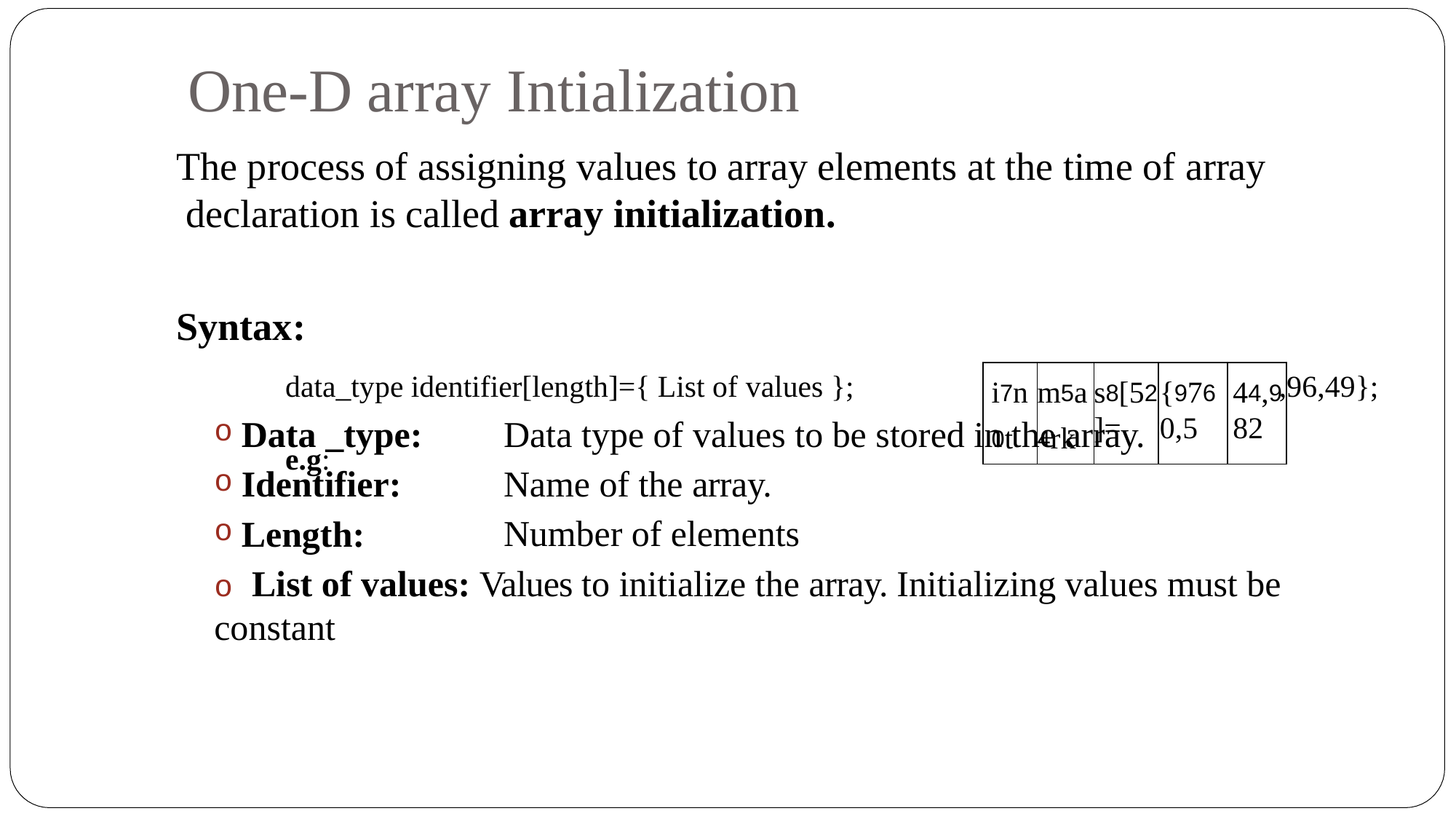

# One-D array Intialization
The process of assigning values to array elements at the time of array  declaration is called array initialization.
Syntax:
data_type identifier[length]={ List of values };	e.g:
| i7n0t | m5a4rk | s8[52]= | {9760,5 | 44,982 |
| --- | --- | --- | --- | --- |
,96,49};
Data _type:
Identifier:
Length:
Data type of values to be stored in the array.
Name of the array.  Number of elements
o List of values: Values to initialize the array. Initializing values must be constant